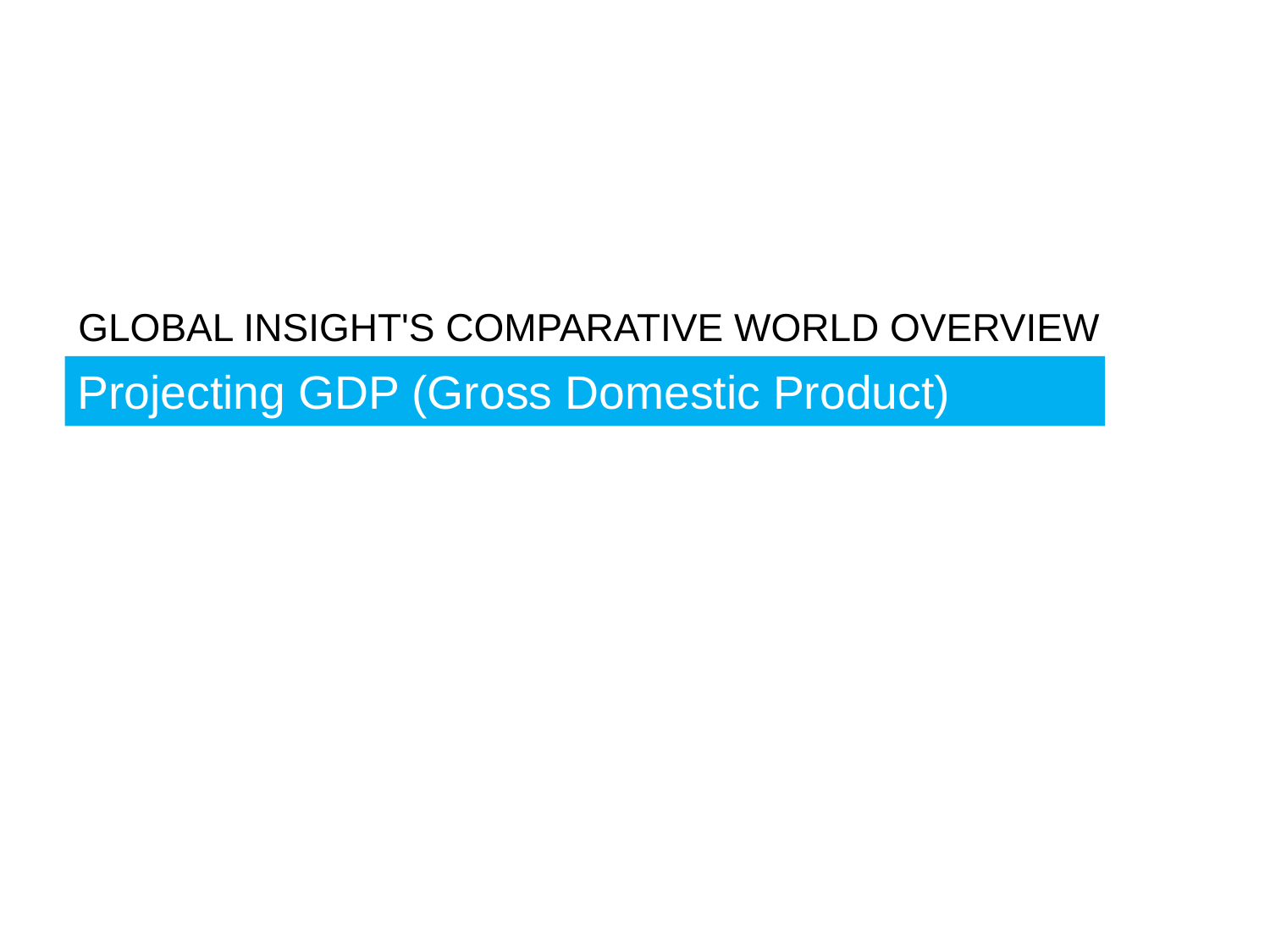

# GLOBAL INSIGHT'S COMPARATIVE WORLD OVERVIEW
Projecting GDP (Gross Domestic Product)